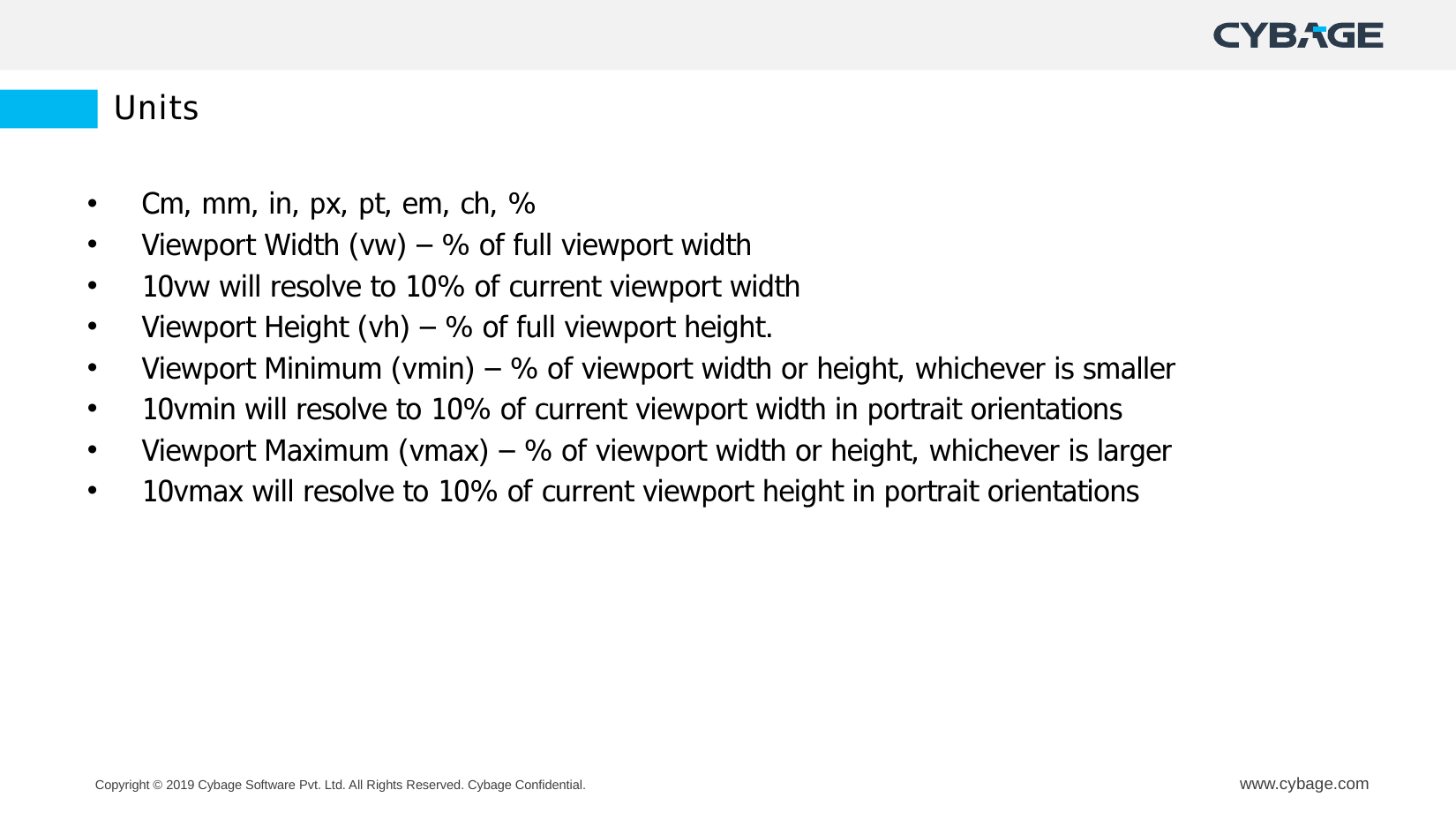

# Units
Cm, mm, in, px, pt, em, ch, %
Viewport Width (vw) – % of full viewport width
10vw will resolve to 10% of current viewport width
Viewport Height (vh) – % of full viewport height.
Viewport Minimum (vmin) – % of viewport width or height, whichever is smaller
10vmin will resolve to 10% of current viewport width in portrait orientations
Viewport Maximum (vmax) – % of viewport width or height, whichever is larger
10vmax will resolve to 10% of current viewport height in portrait orientations